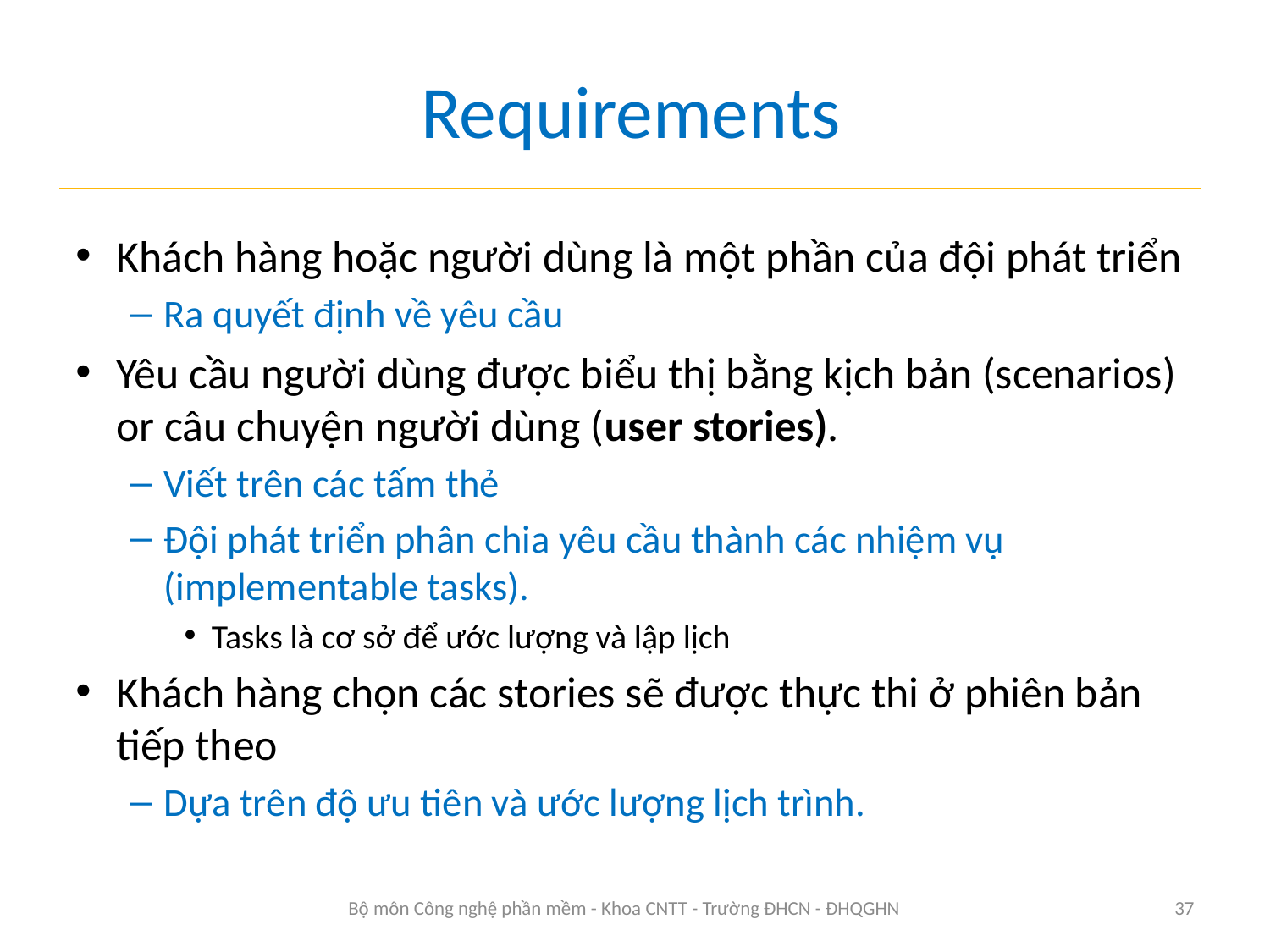

# Requirements
Khách hàng hoặc người dùng là một phần của đội phát triển
Ra quyết định về yêu cầu
Yêu cầu người dùng được biểu thị bằng kịch bản (scenarios) or câu chuyện người dùng (user stories).
Viết trên các tấm thẻ
Đội phát triển phân chia yêu cầu thành các nhiệm vụ (implementable tasks).
Tasks là cơ sở để ước lượng và lập lịch
Khách hàng chọn các stories sẽ được thực thi ở phiên bản tiếp theo
Dựa trên độ ưu tiên và ước lượng lịch trình.
Bộ môn Công nghệ phần mềm - Khoa CNTT - Trường ĐHCN - ĐHQGHN
37